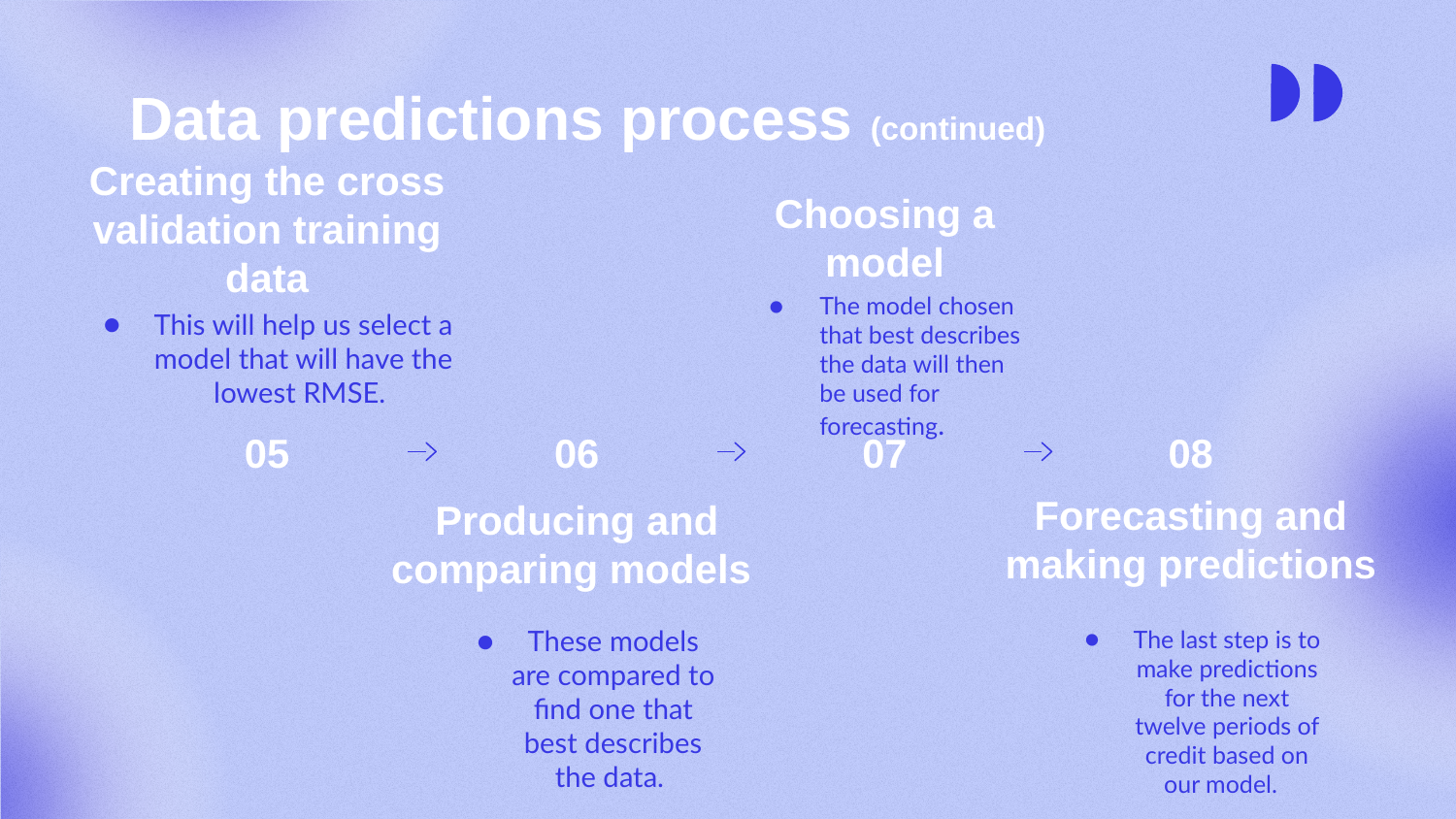

# Data predictions process (continued)
Creating the cross validation training data
Choosing a model
The model chosen that best describes the data will then be used for forecasting.
This will help us select a model that will have the lowest RMSE.
05
06
07
08

Producing and comparing models
Forecasting and making predictions
These models are compared to find one that best describes the data.
The last step is to make predictions for the next twelve periods of credit based on our model.